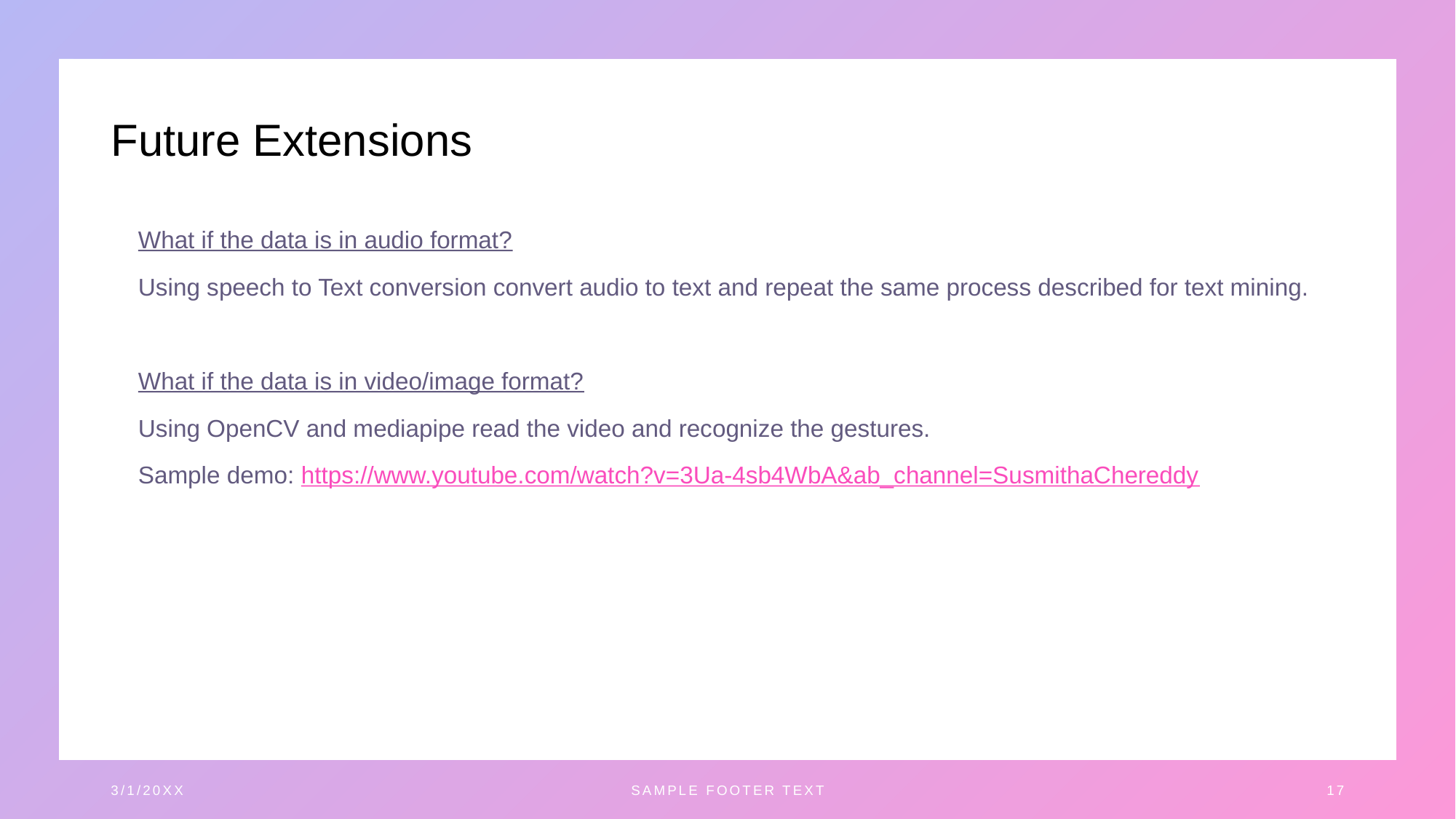

# Future Extensions
What if the data is in audio format?
Using speech to Text conversion convert audio to text and repeat the same process described for text mining.

What if the data is in video/image format?
Using OpenCV and mediapipe read the video and recognize the gestures.
Sample demo: https://www.youtube.com/watch?v=3Ua-4sb4WbA&ab_channel=SusmithaChereddy
3/1/20XX
SAMPLE FOOTER TEXT
17